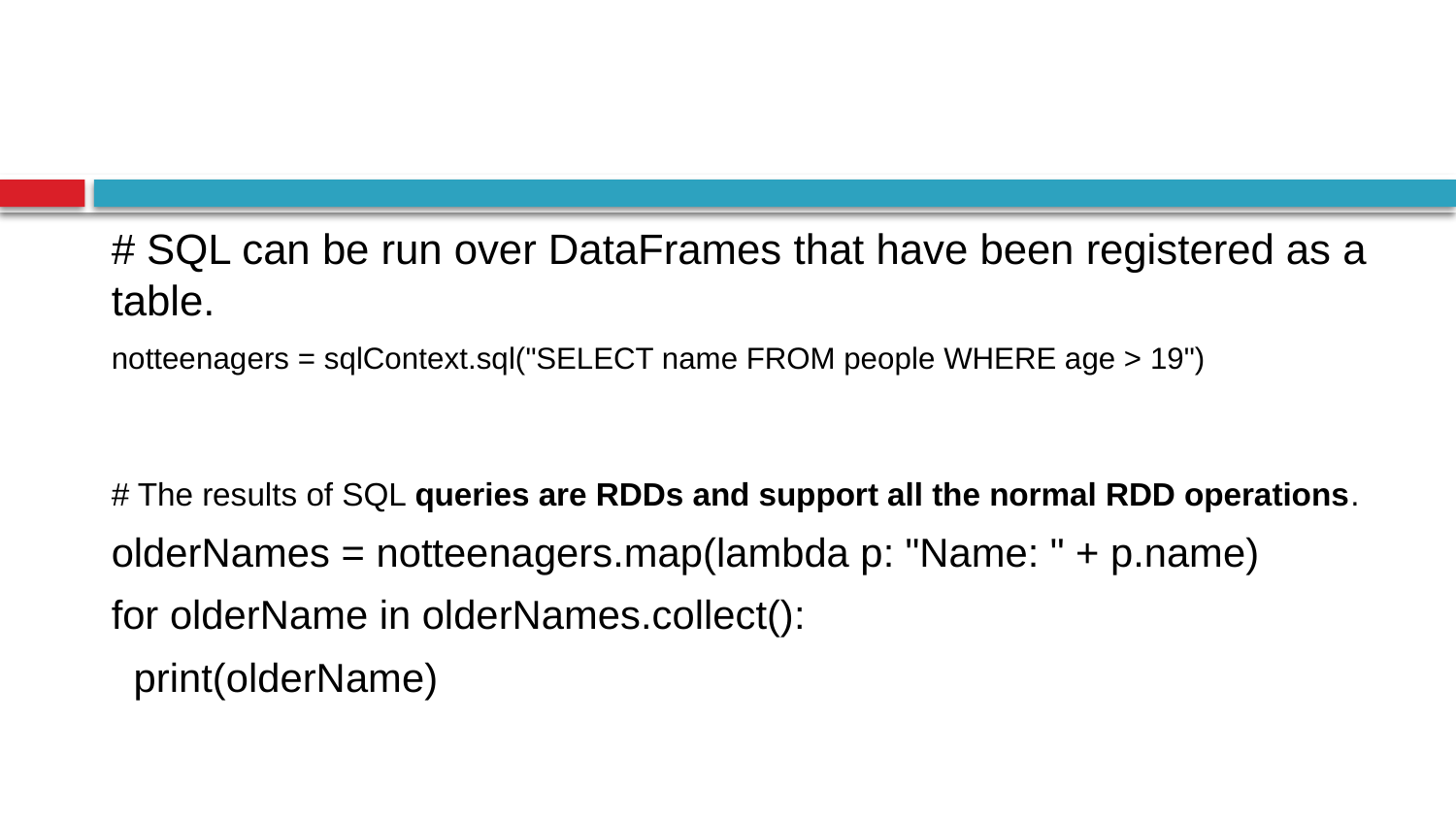

# SQL can be run over DataFrames that have been registered as a table.
notteenagers = sqlContext.sql("SELECT name FROM people WHERE age > 19")

# The results of SQL queries are RDDs and support all the normal RDD operations.
olderNames = notteenagers.map(lambda p: "Name: " + p.name)
for olderName in olderNames.collect():
  print(olderName)